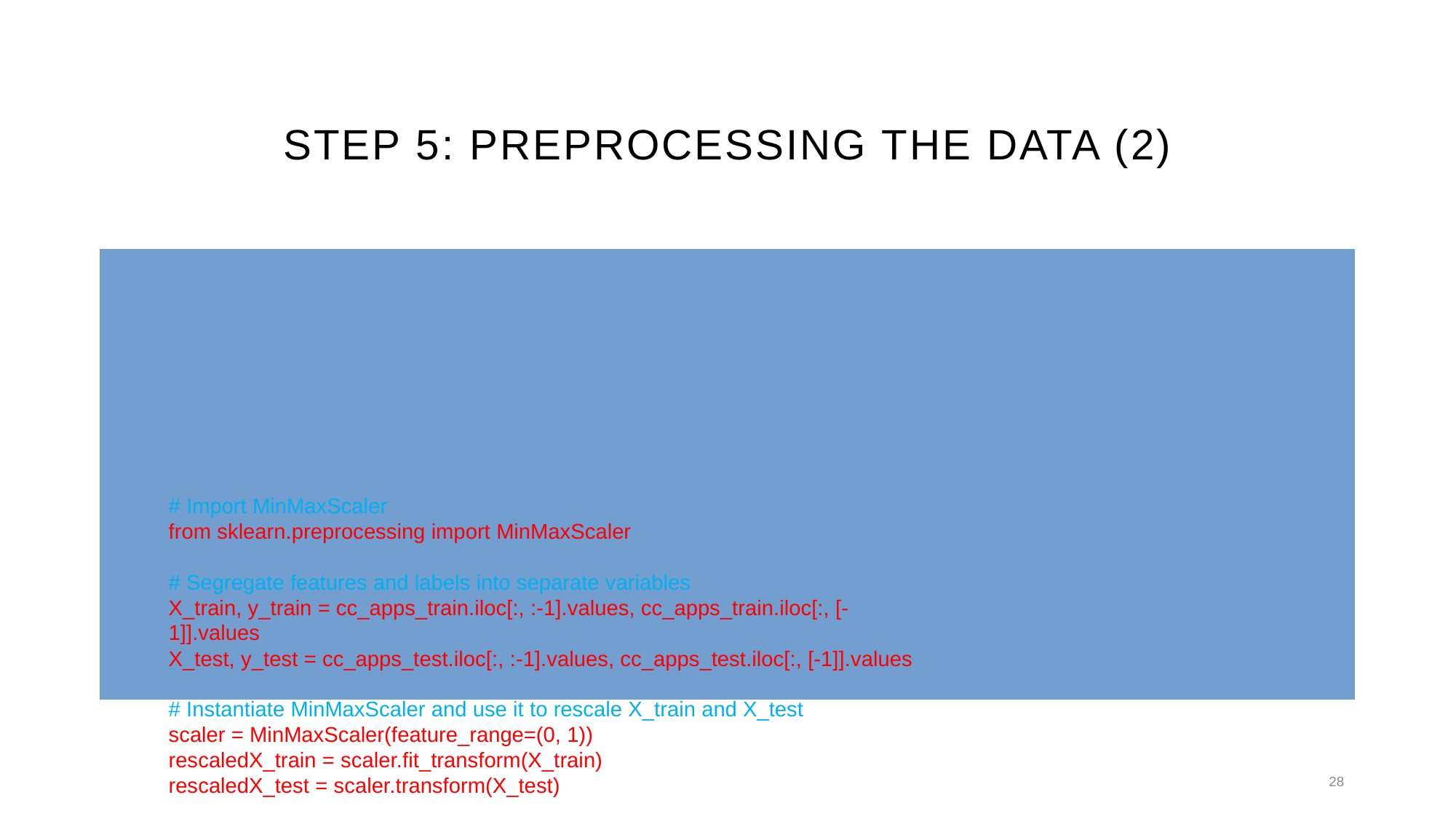

# STEP 5: Preprocessing the data (2)
Now, we are only left with one final preprocessing step of scaling before we can fit a machine learning model to the data.

Now, let's try to understand what these scaled values mean in the real world. Let's use CreditScore as an example. The credit score of a person is their creditworthiness based on their credit history. The higher this number, the more financially trustworthy a person is considered to be. So, a CreditScore of 1 is the highest since we're rescaling all the values to the range of 0-1.
# Import MinMaxScaler
from sklearn.preprocessing import MinMaxScaler

# Segregate features and labels into separate variables
X_train, y_train = cc_apps_train.iloc[:, :-1].values, cc_apps_train.iloc[:, [-1]].values
X_test, y_test = cc_apps_test.iloc[:, :-1].values, cc_apps_test.iloc[:, [-1]].values

# Instantiate MinMaxScaler and use it to rescale X_train and X_test
scaler = MinMaxScaler(feature_range=(0, 1))
rescaledX_train = scaler.fit_transform(X_train)
rescaledX_test = scaler.transform(X_test)
28